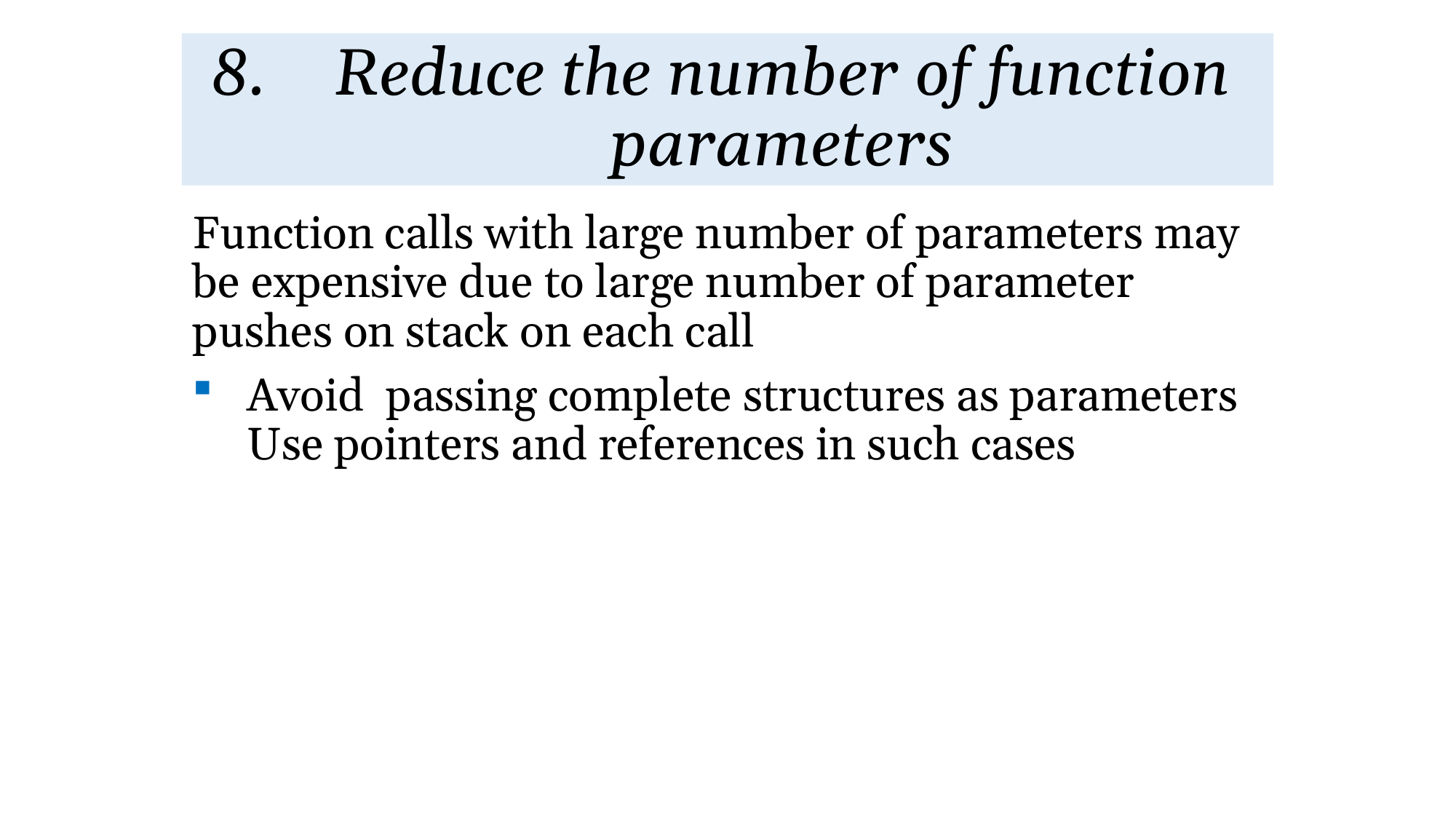

# Reduce the number of function parameters
Function calls with large number of parameters may be expensive due to large number of parameter pushes on stack on each call
Avoid  passing complete structures as parameters Use pointers and references in such cases